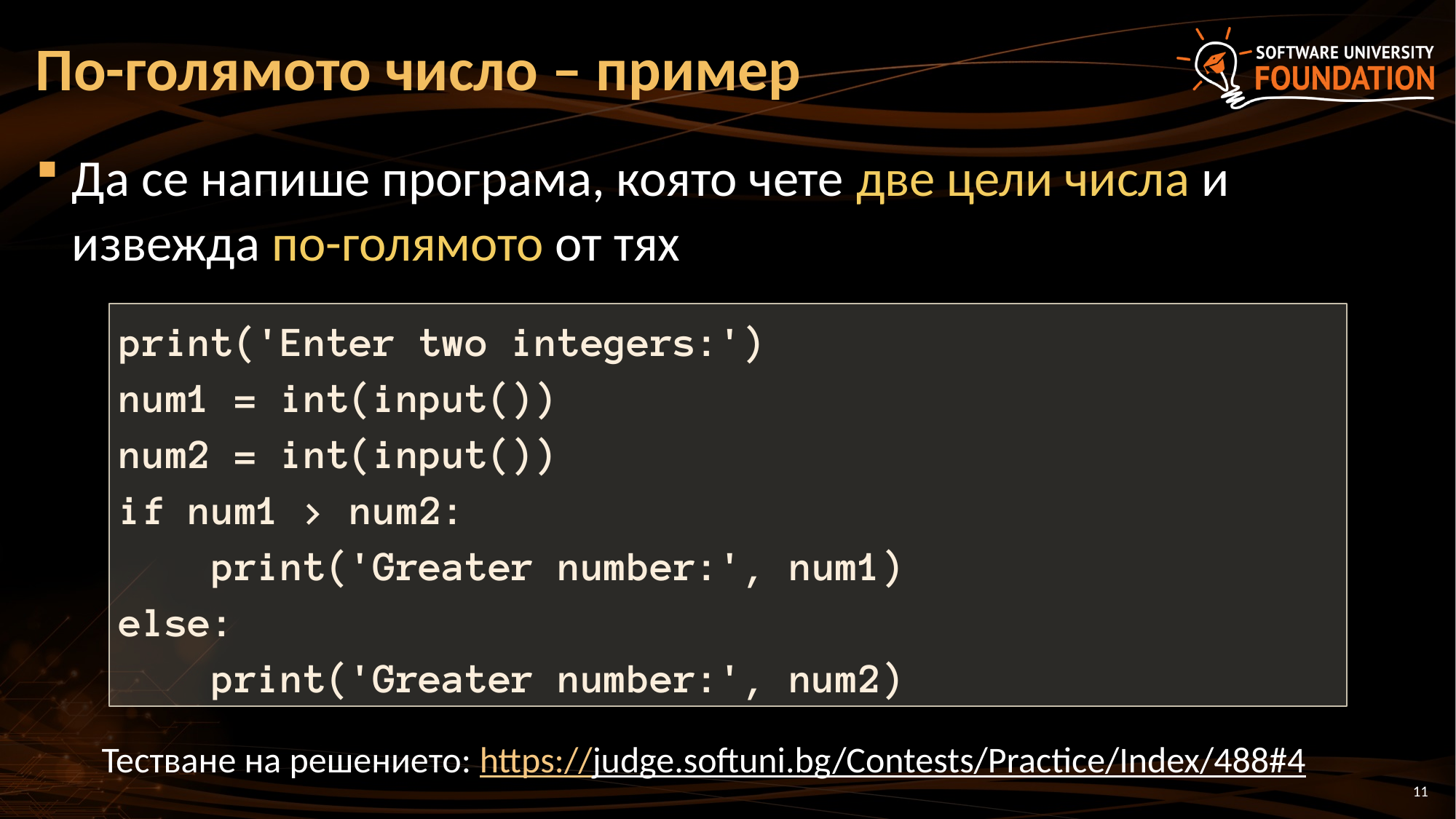

# По-голямото число – пример
Да се напише програма, която чете две цели числа и извежда по-голямото от тях
print('Enter two integers:')
num1 = int(input())
num2 = int(input())
if num1 > num2:
    print('Greater number:', num1)
else:
    print('Greater number:', num2)
Тестване на решението: https://judge.softuni.bg/Contests/Practice/Index/488#4
11